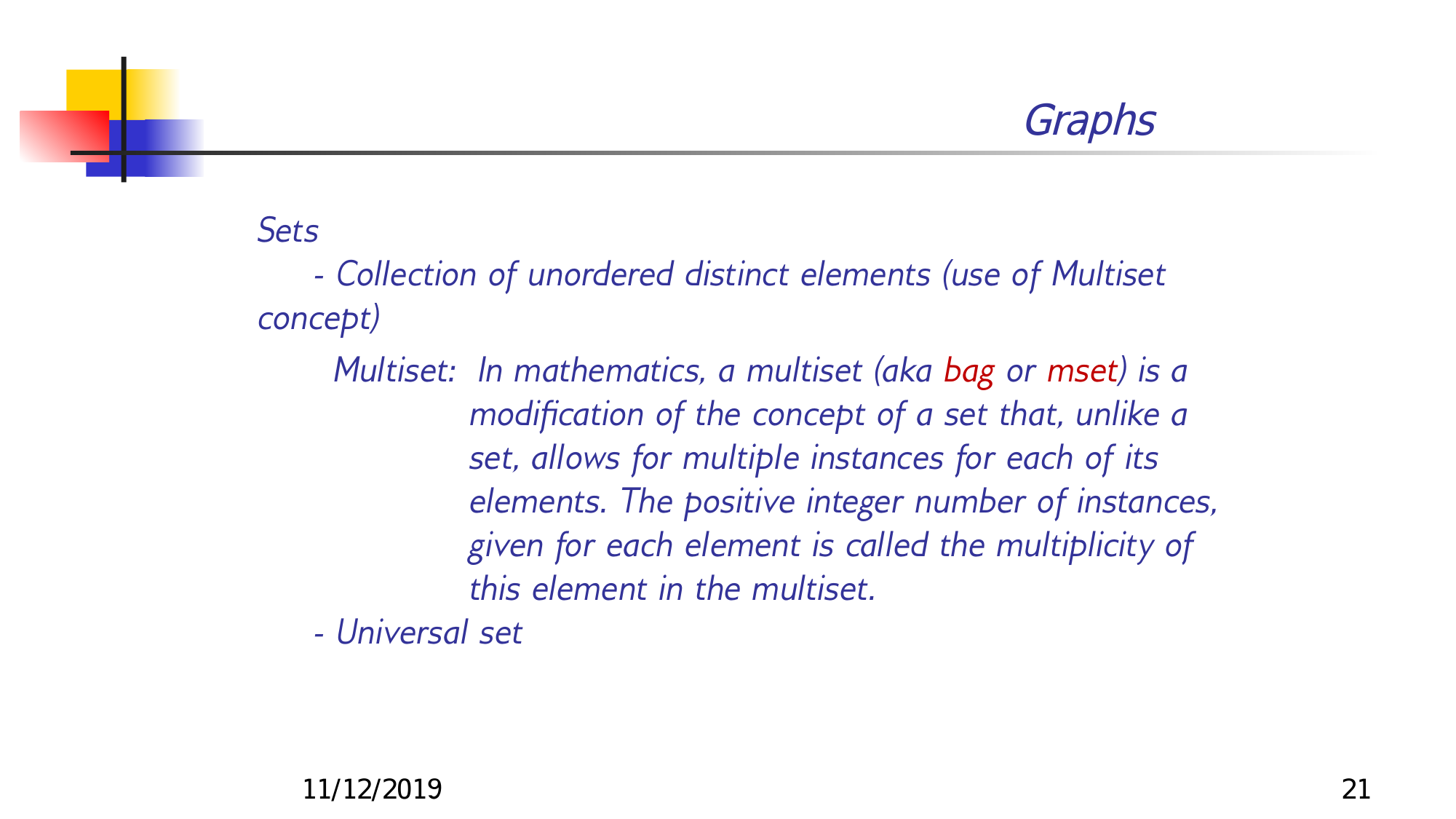

# Graphs
Sets
	- Collection of unordered distinct elements (use of Multiset concept)
Multiset:  In mathematics, a multiset (aka bag or mset) is a modification of the concept of a set that, unlike a set, allows for multiple instances for each of its elements. The positive integer number of instances, given for each element is called the multiplicity of this element in the multiset.
	- Universal set

11/12/2019
21